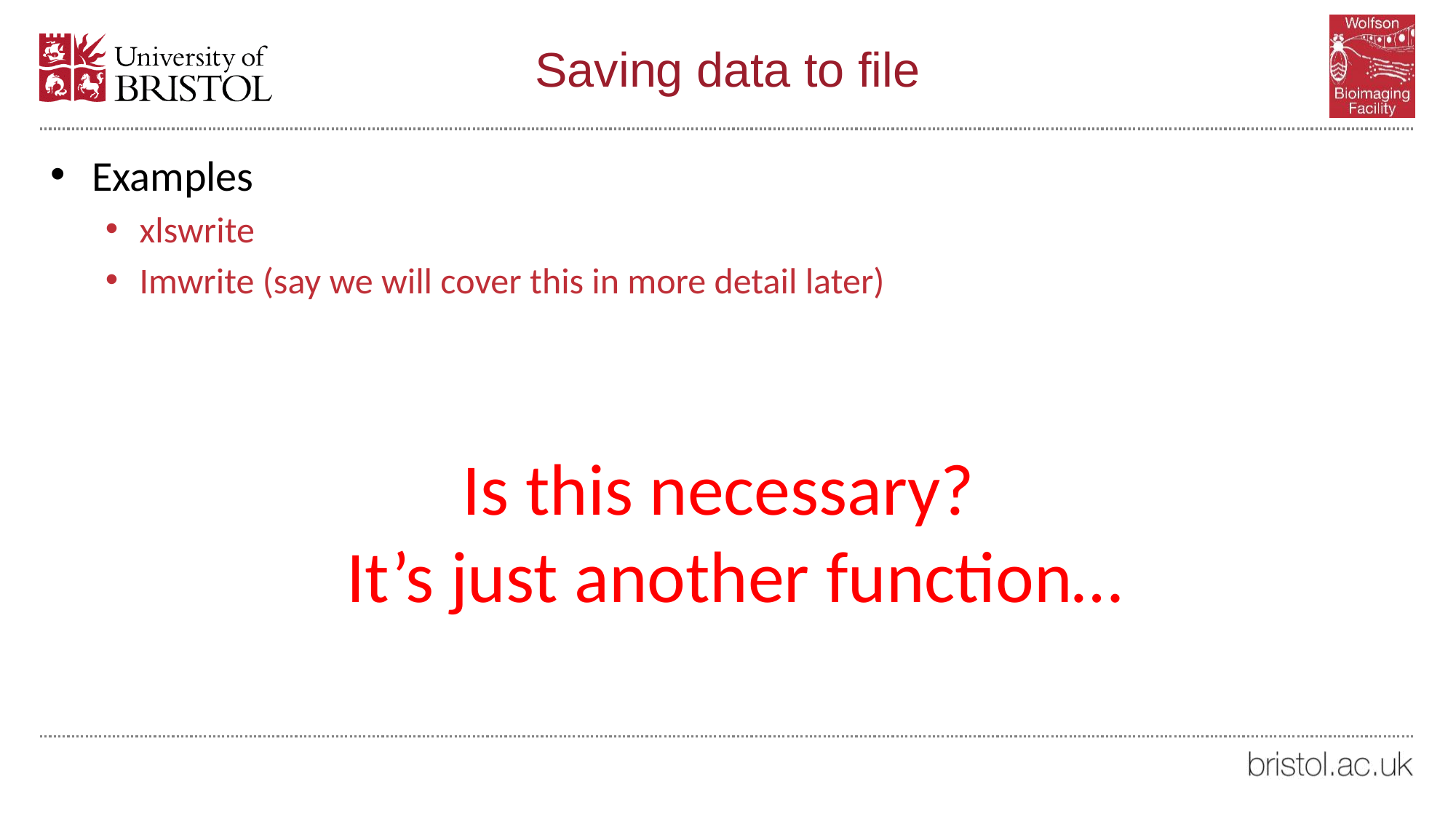

# Saving data to file
Examples
xlswrite
Imwrite (say we will cover this in more detail later)

Is this necessary?
It’s just another function…